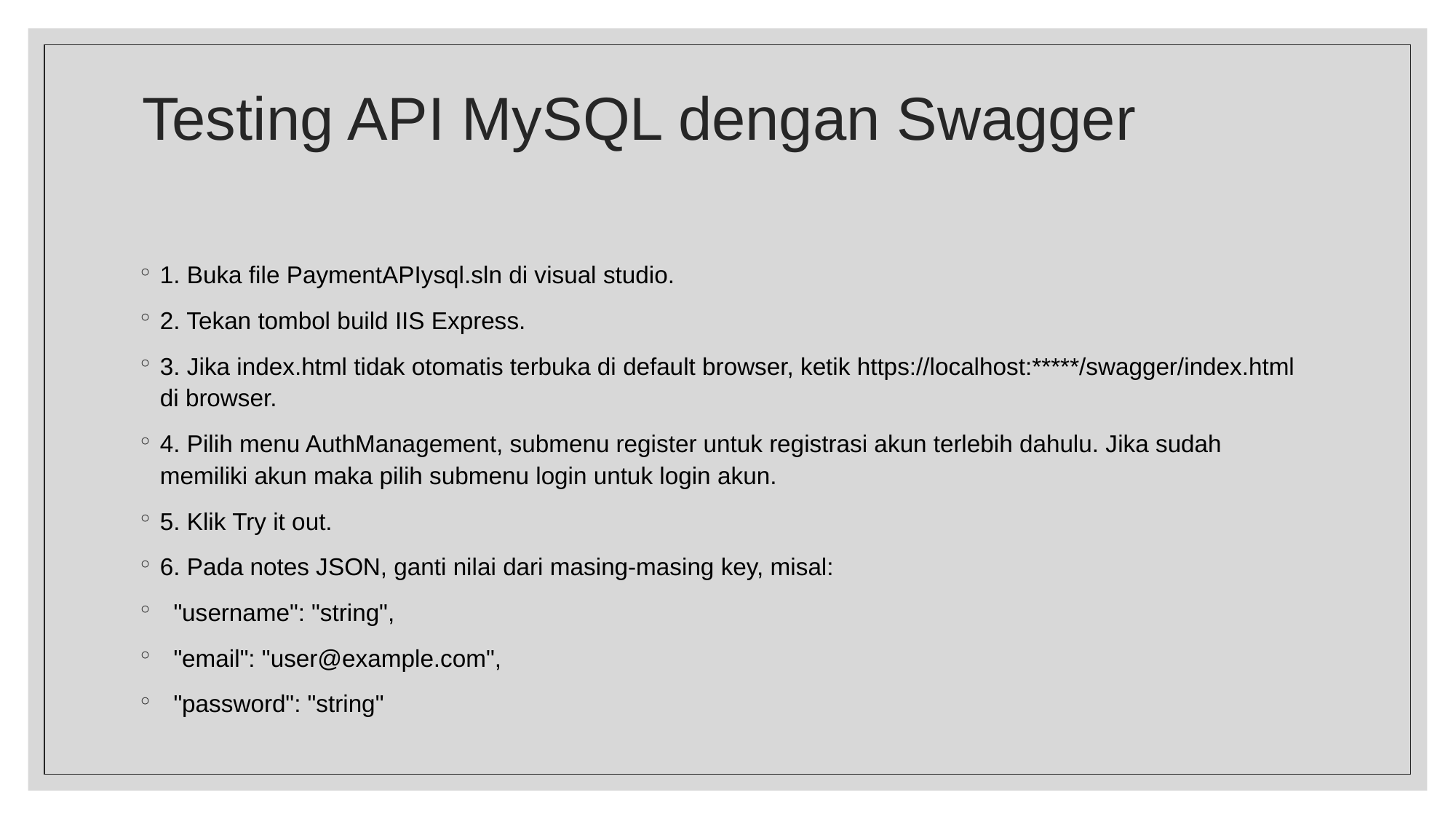

# Testing API MySQL dengan Swagger
1. Buka file PaymentAPIysql.sln di visual studio.
2. Tekan tombol build IIS Express.
3. Jika index.html tidak otomatis terbuka di default browser, ketik https://localhost:*****/swagger/index.html di browser.
4. Pilih menu AuthManagement, submenu register untuk registrasi akun terlebih dahulu. Jika sudah memiliki akun maka pilih submenu login untuk login akun.
5. Klik Try it out.
6. Pada notes JSON, ganti nilai dari masing-masing key, misal:
  "username": "string",
  "email": "user@example.com",
  "password": "string"